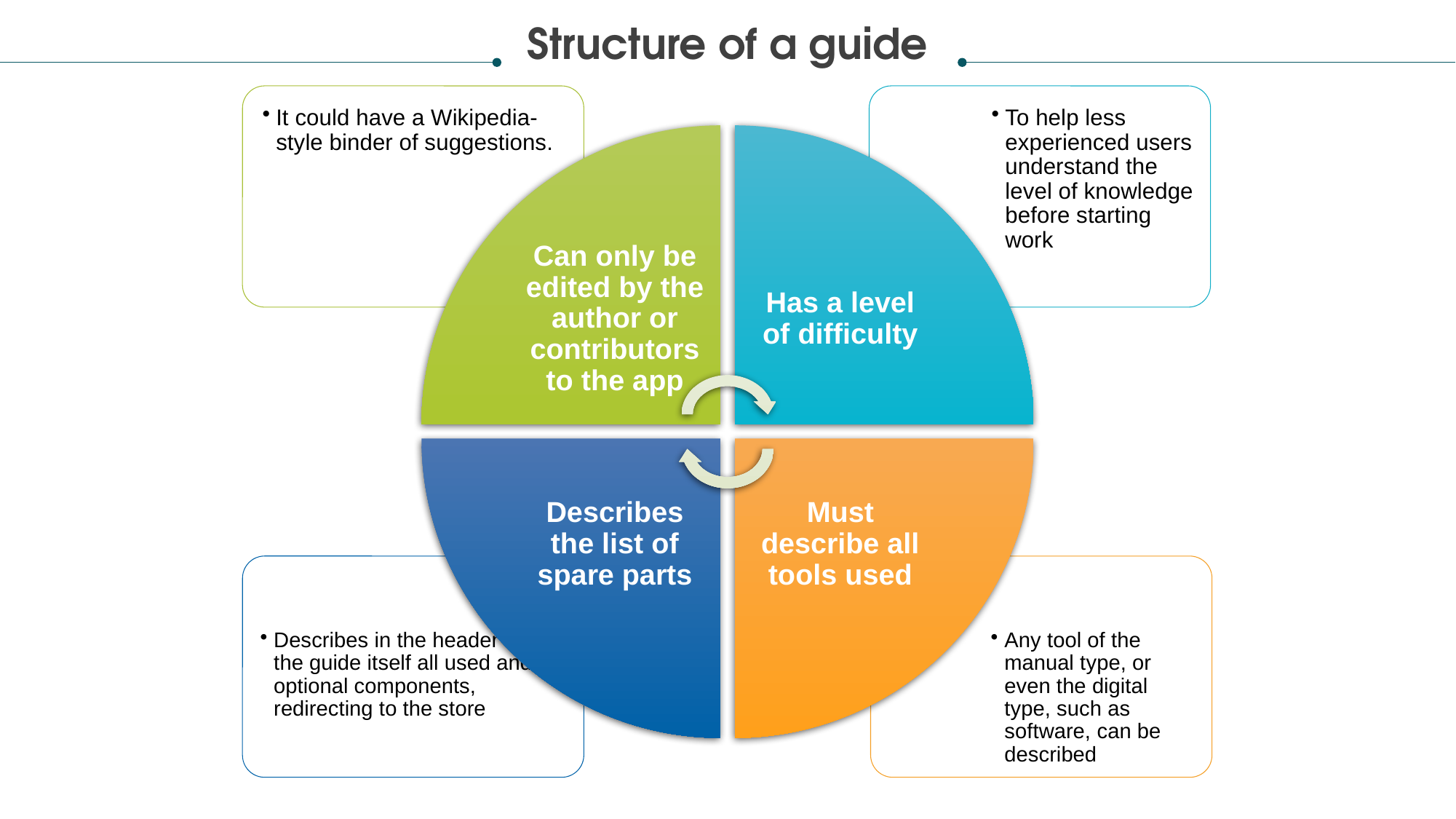

Structure of a guide
Any tool of the manual type, or even the digital type, such as software, can be described
Describes in the header and the guide itself all used and optional components, redirecting to the store
To help less experienced users understand the level of knowledge before starting work
It could have a Wikipedia-style binder of suggestions.
Can only be edited by the author or contributors to the app
Has a level of difficulty
Must describe all tools used
Describes the list of spare parts